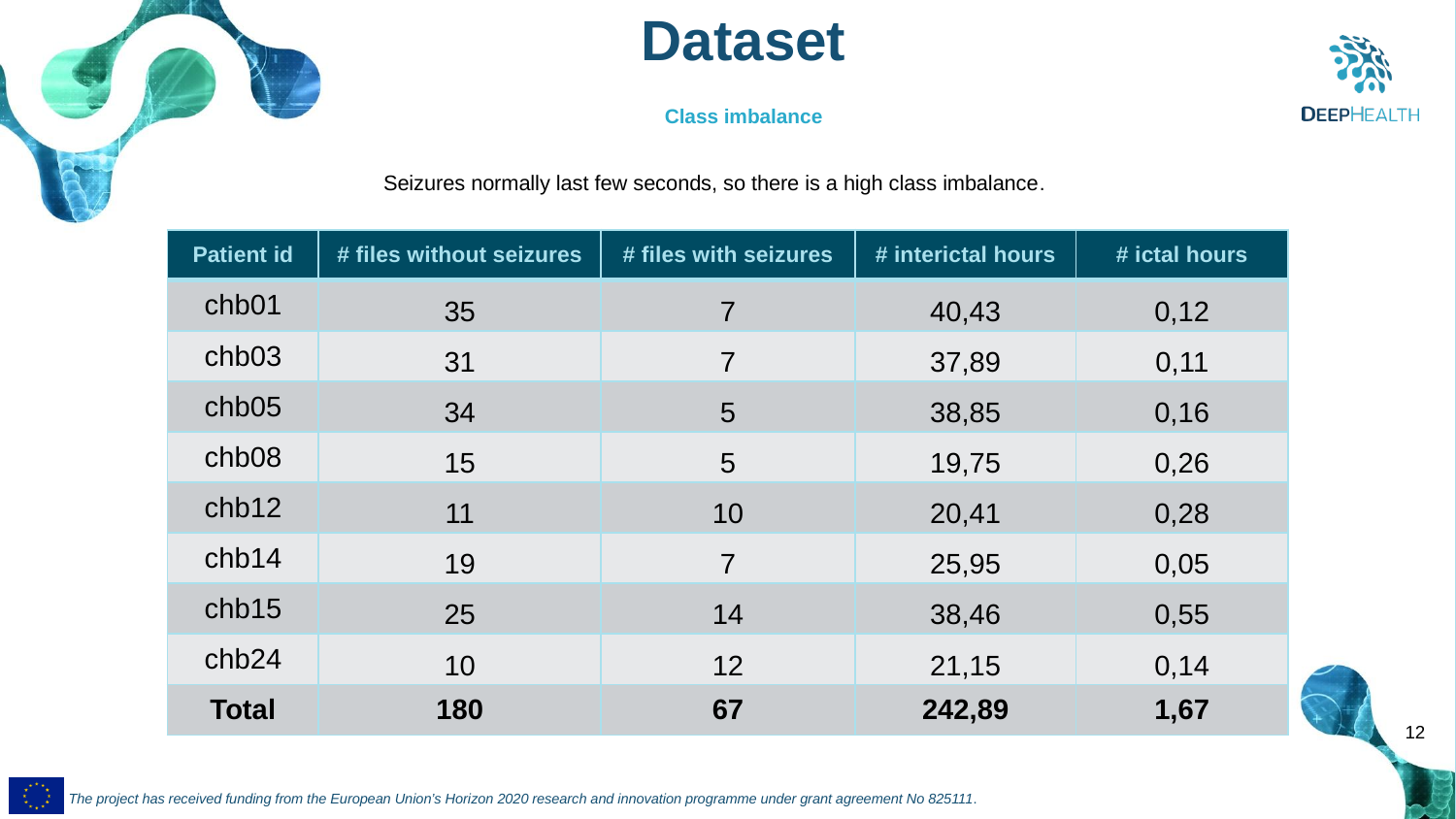

Dataset
Class imbalance
Seizures normally last few seconds, so there is a high class imbalance.
| Patient id | # files without seizures | # files with seizures | # interictal hours | # ictal hours |
| --- | --- | --- | --- | --- |
| chb01 | 35 | 7 | 40,43 | 0,12 |
| chb03 | 31 | 7 | 37,89 | 0,11 |
| chb05 | 34 | 5 | 38,85 | 0,16 |
| chb08 | 15 | 5 | 19,75 | 0,26 |
| chb12 | 11 | 10 | 20,41 | 0,28 |
| chb14 | 19 | 7 | 25,95 | 0,05 |
| chb15 | 25 | 14 | 38,46 | 0,55 |
| chb24 | 10 | 12 | 21,15 | 0,14 |
| Total | 180 | 67 | 242,89 | 1,67 |